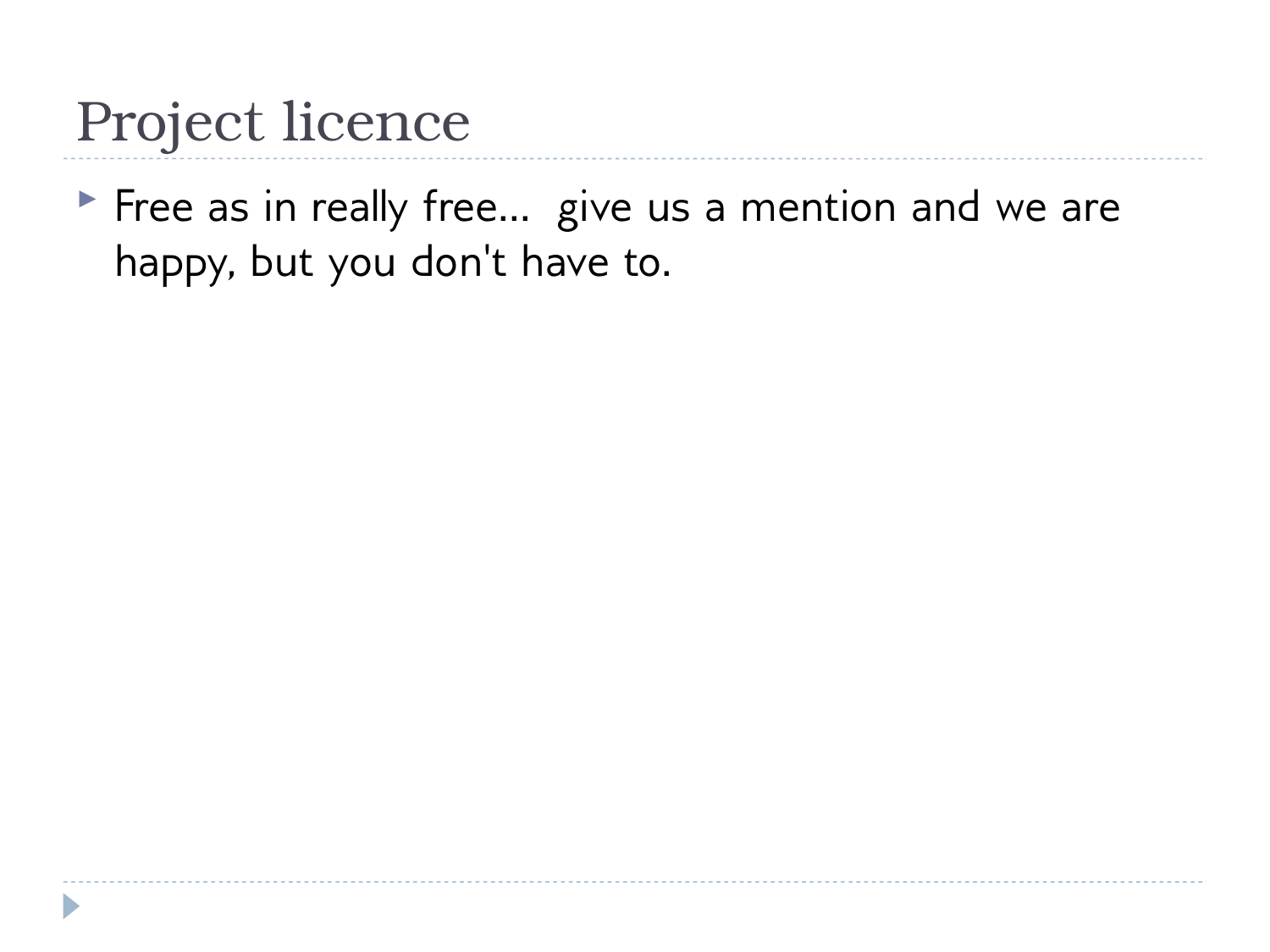

# Project licence
Free as in really free...  give us a mention and we are happy, but you don't have to.